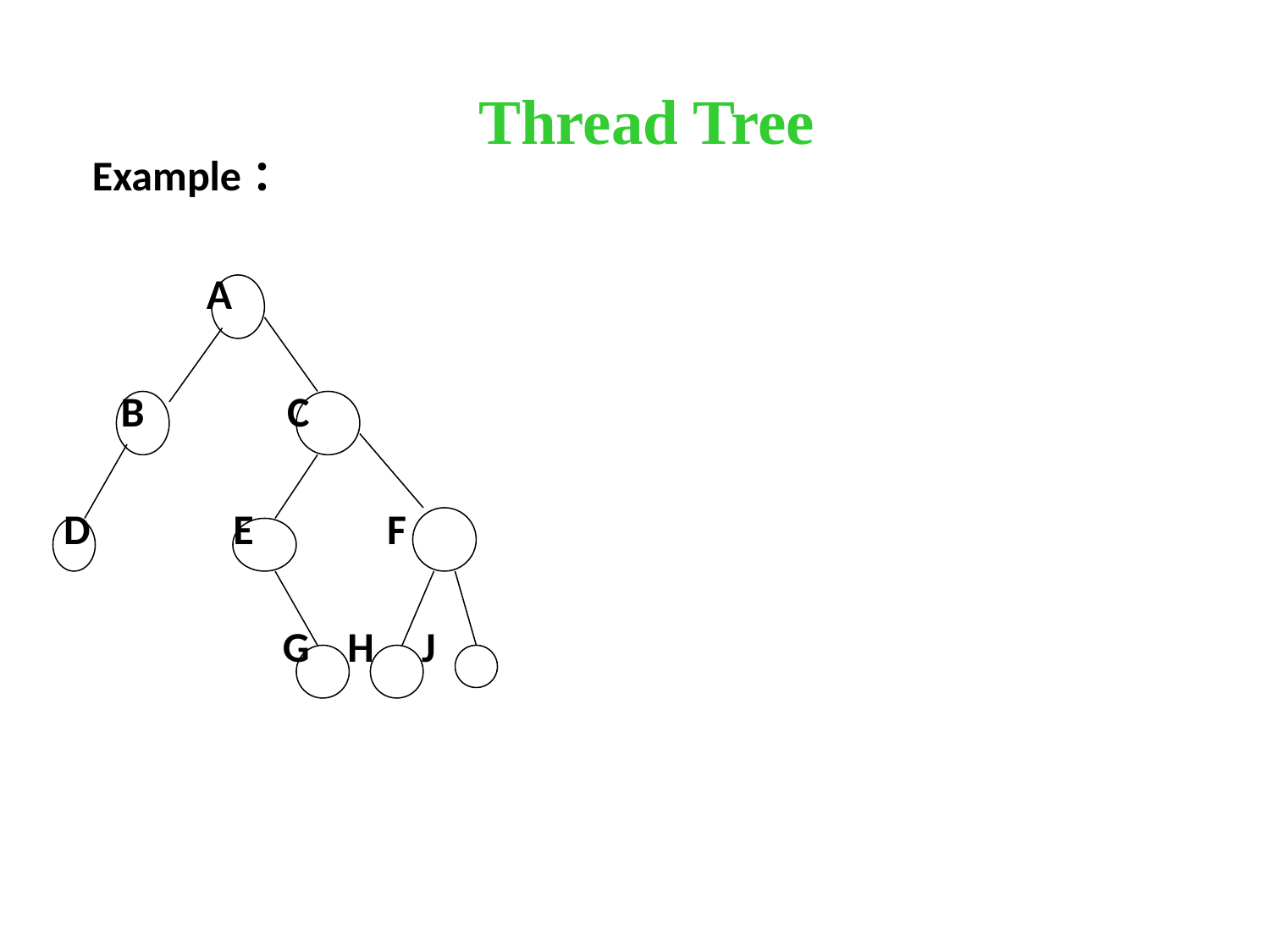

Thread Tree
     Example：

                 A

        B               C

  D               E              F

                         G    H     J